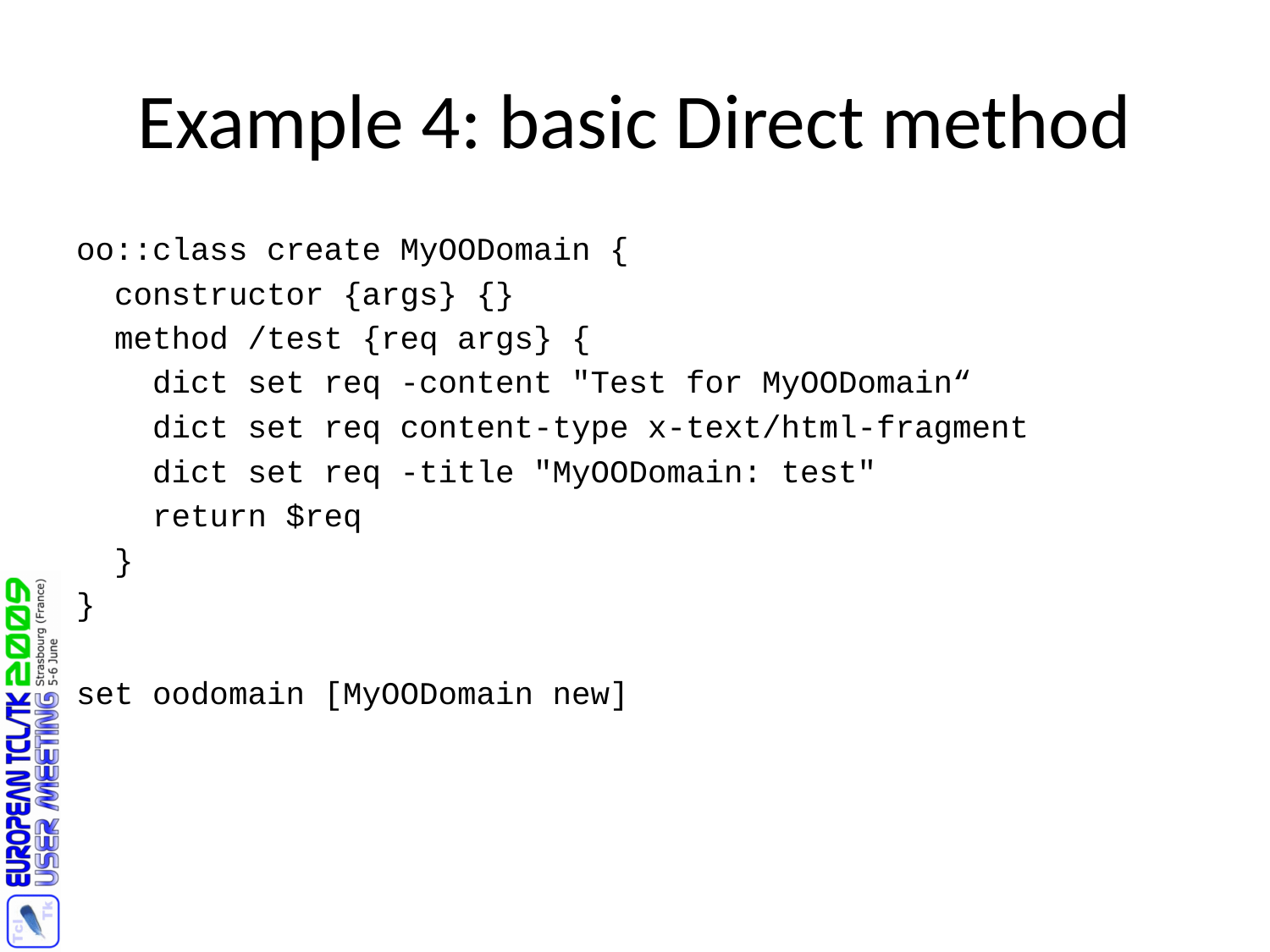

# Example 4: basic Direct method
oo::class create MyOODomain {
  constructor {args} {}
  method /test {req args} {
    dict set req -content "Test for MyOODomain“
    dict set req content-type x-text/html-fragment
    dict set req -title "MyOODomain: test"
    return $req
  }
}

set oodomain [MyOODomain new]